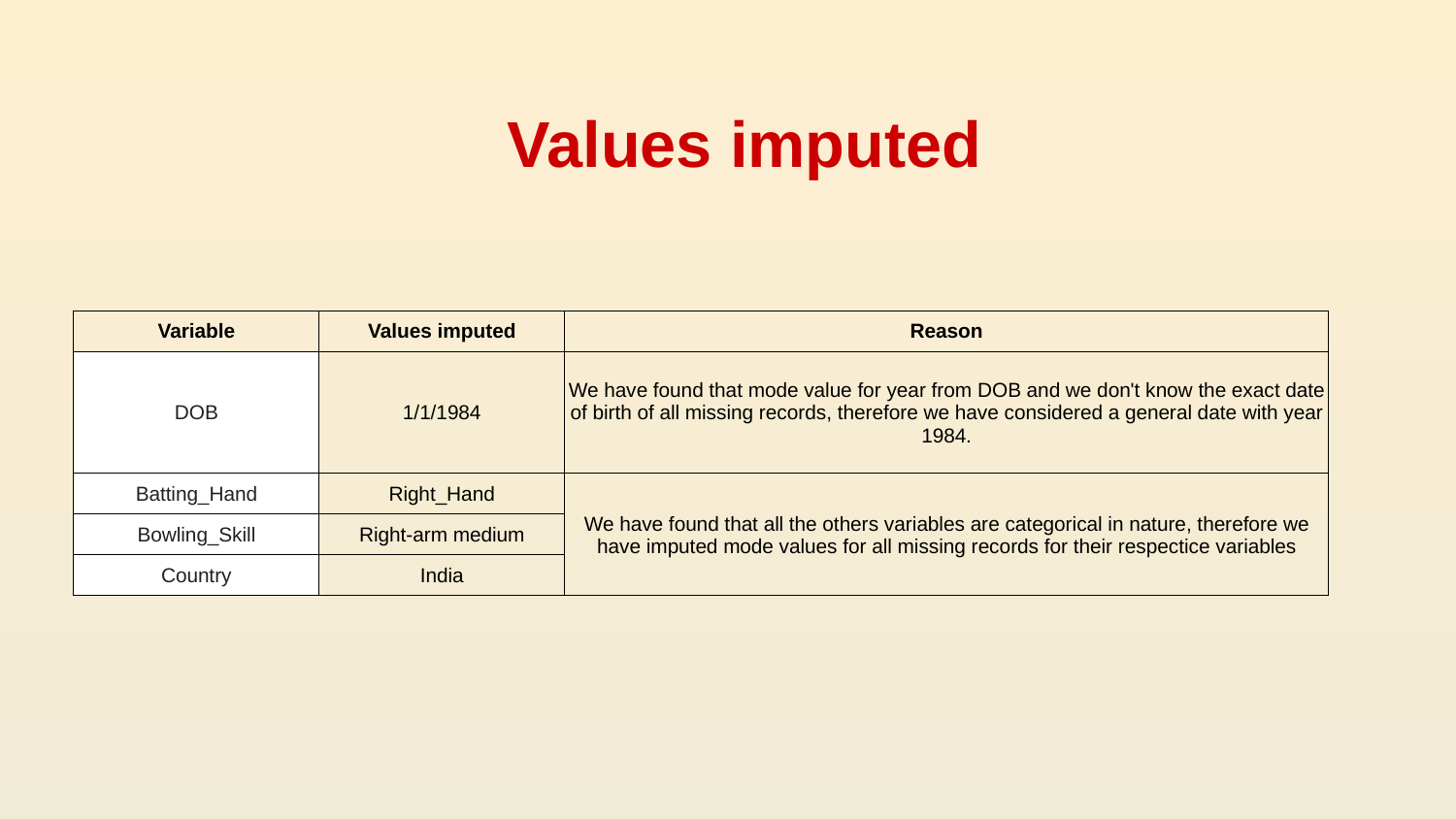

# Values imputed
| Variable | Values imputed | Reason |
| --- | --- | --- |
| DOB | 1/1/1984 | We have found that mode value for year from DOB and we don't know the exact date of birth of all missing records, therefore we have considered a general date with year 1984. |
| Batting\_Hand | Right\_Hand | We have found that all the others variables are categorical in nature, therefore we have imputed mode values for all missing records for their respectice variables |
| Bowling\_Skill | Right-arm medium |  |
| Country | India |  |